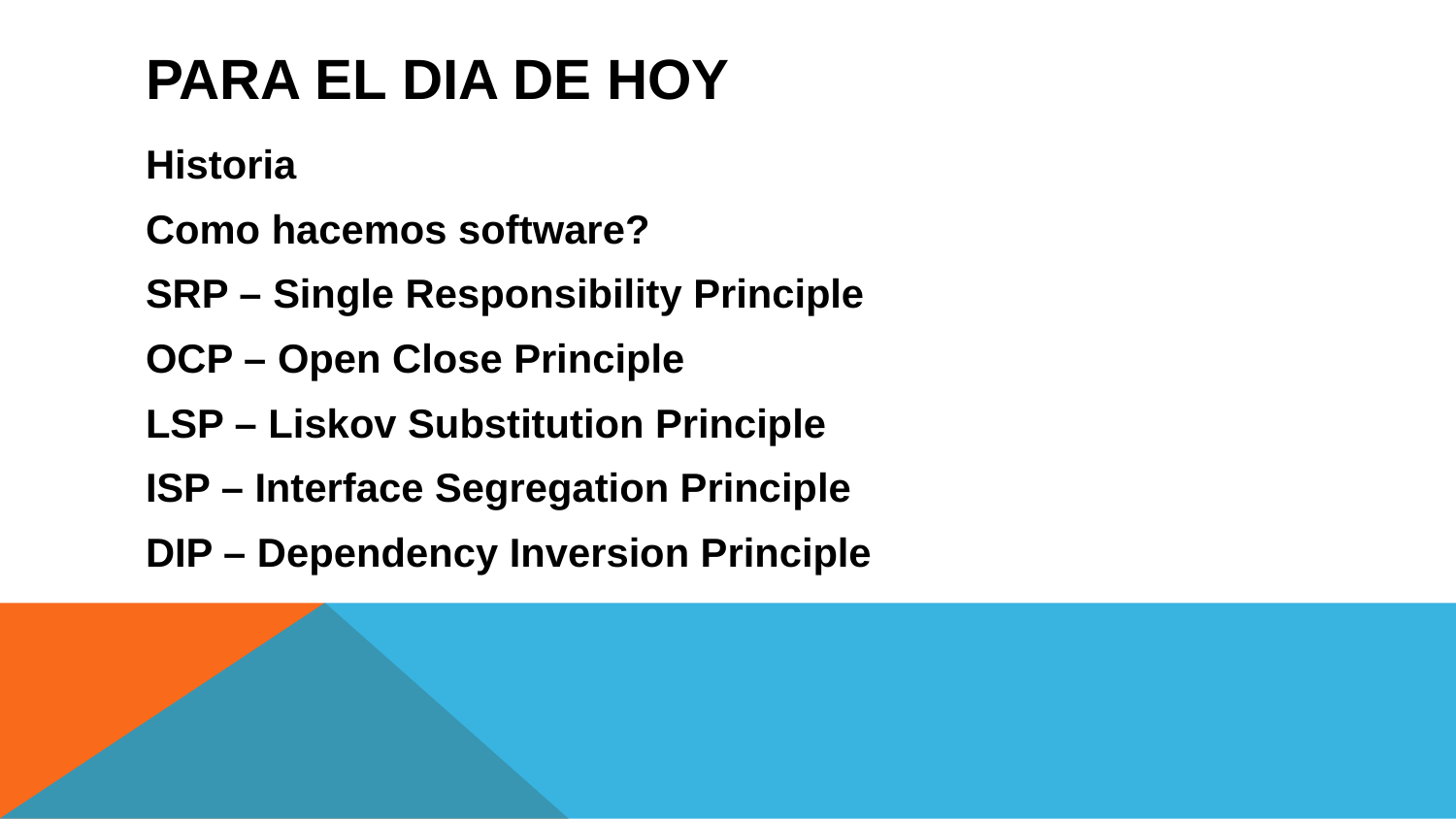

# Para el dia de Hoy
Historia
Como hacemos software?
SRP – Single Responsibility Principle
OCP – Open Close Principle
LSP – Liskov Substitution Principle
ISP – Interface Segregation Principle
DIP – Dependency Inversion Principle